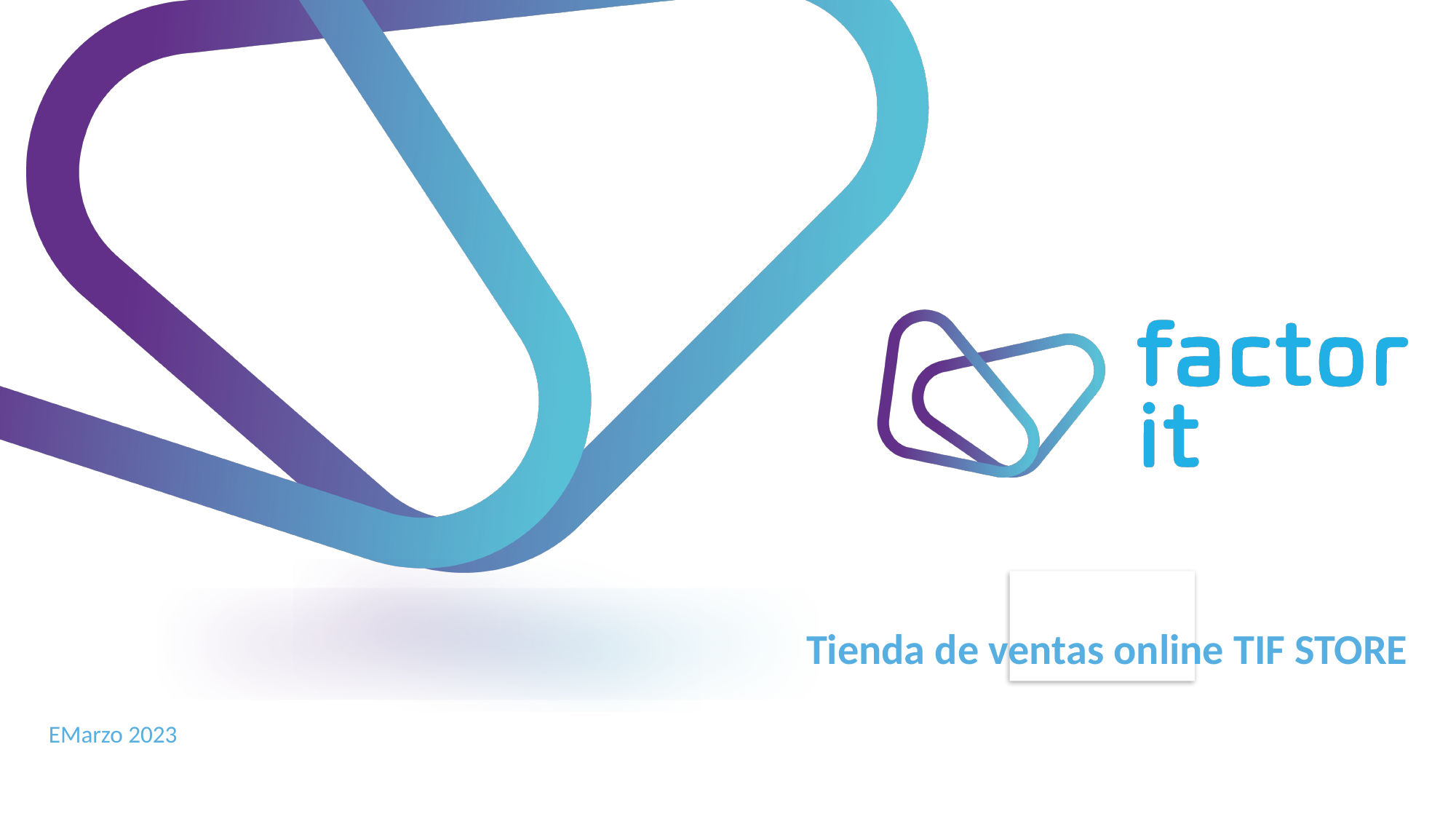

Tienda de ventas online TIF STORE
EMarzo 2023